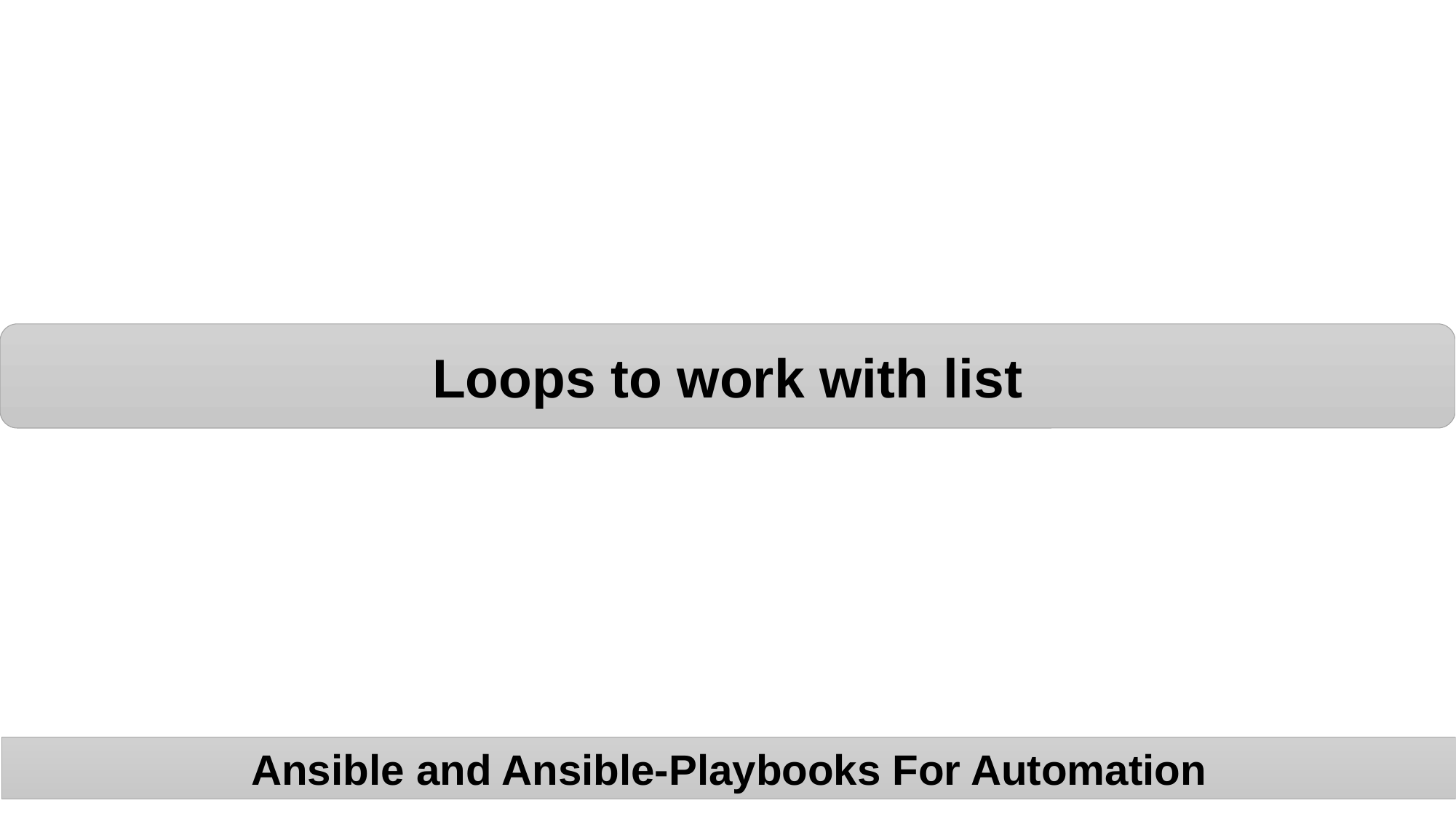

Loops to work with list
Ansible and Ansible-Playbooks For Automation